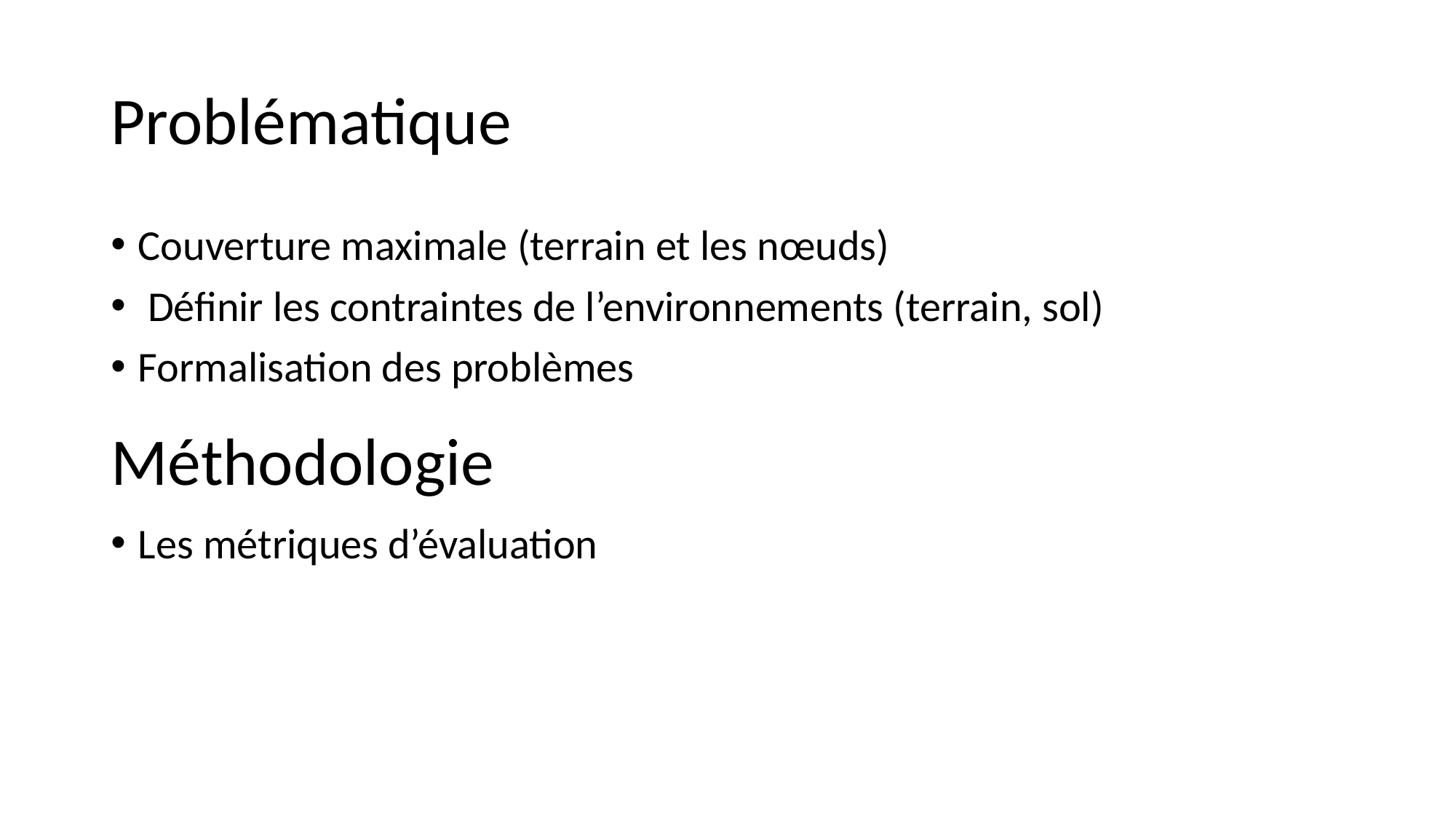

# Problématique
Couverture maximale (terrain et les nœuds)
 Définir les contraintes de l’environnements (terrain, sol)
Formalisation des problèmes

Méthodologie
Les métriques d’évaluation